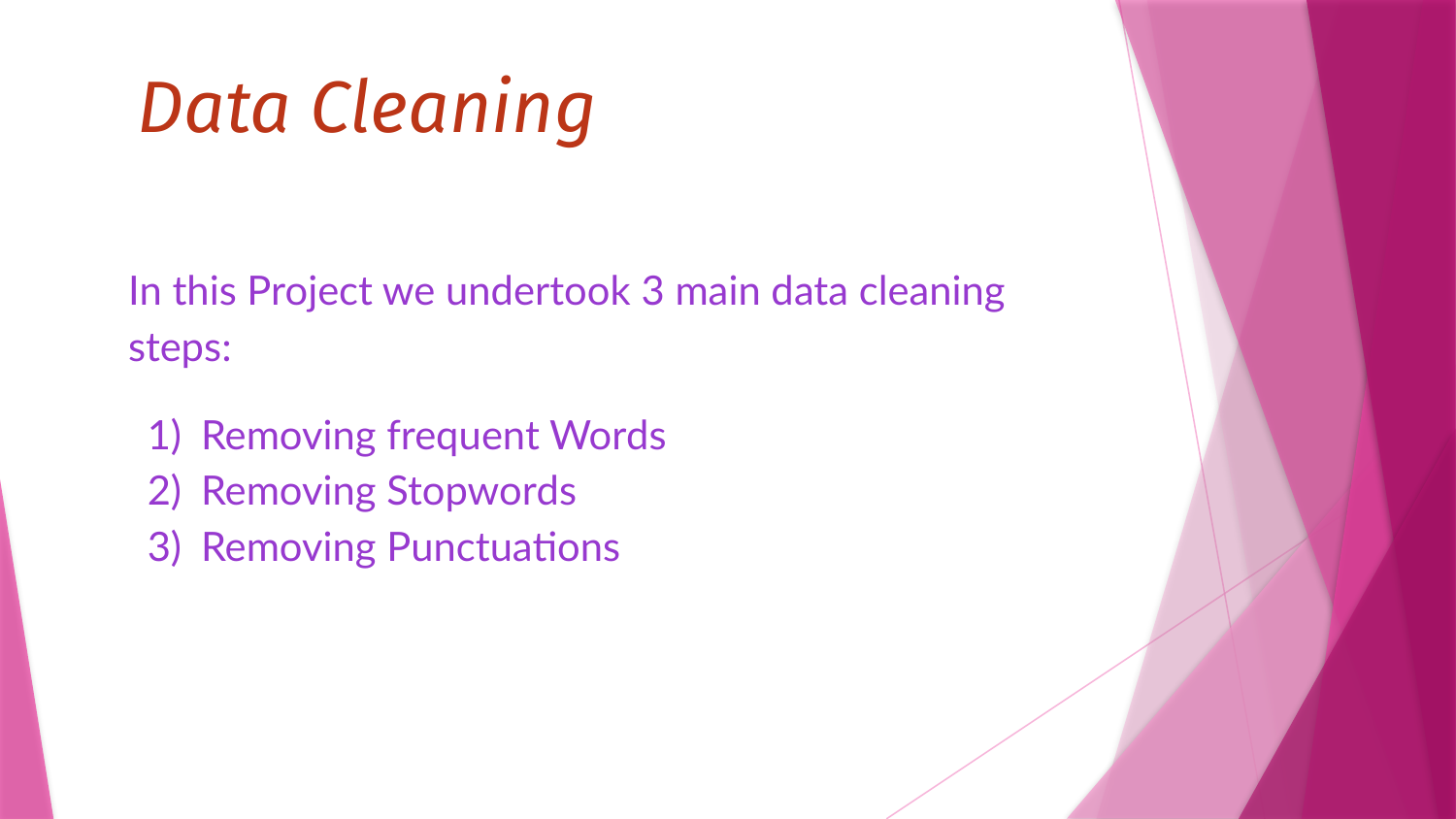

Data Cleaning
In this Project we undertook 3 main data cleaning steps:
Removing frequent Words
Removing Stopwords
Removing Punctuations